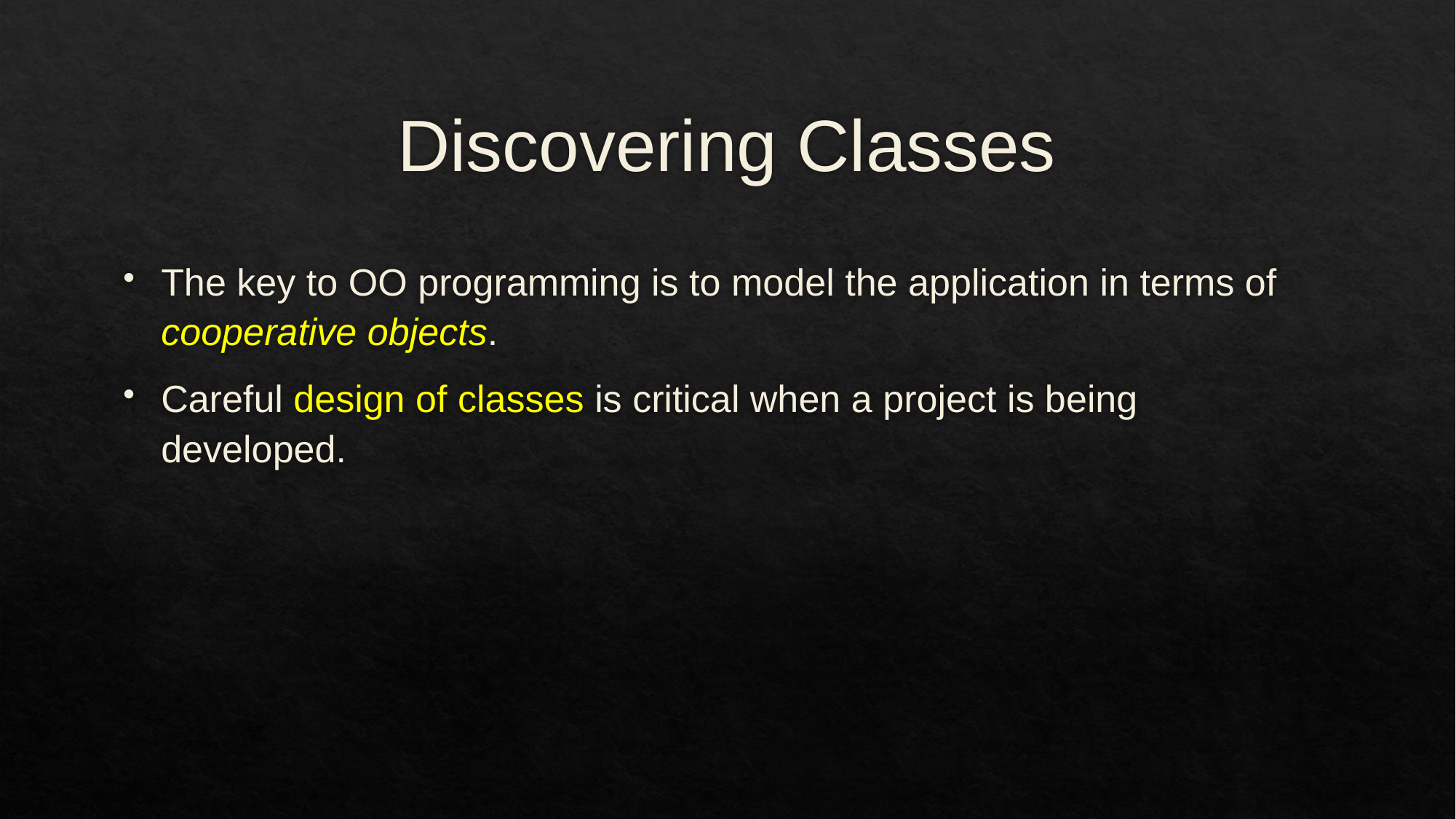

# Discovering Classes
The key to OO programming is to model the application in terms of cooperative objects.
Careful design of classes is critical when a project is being developed.